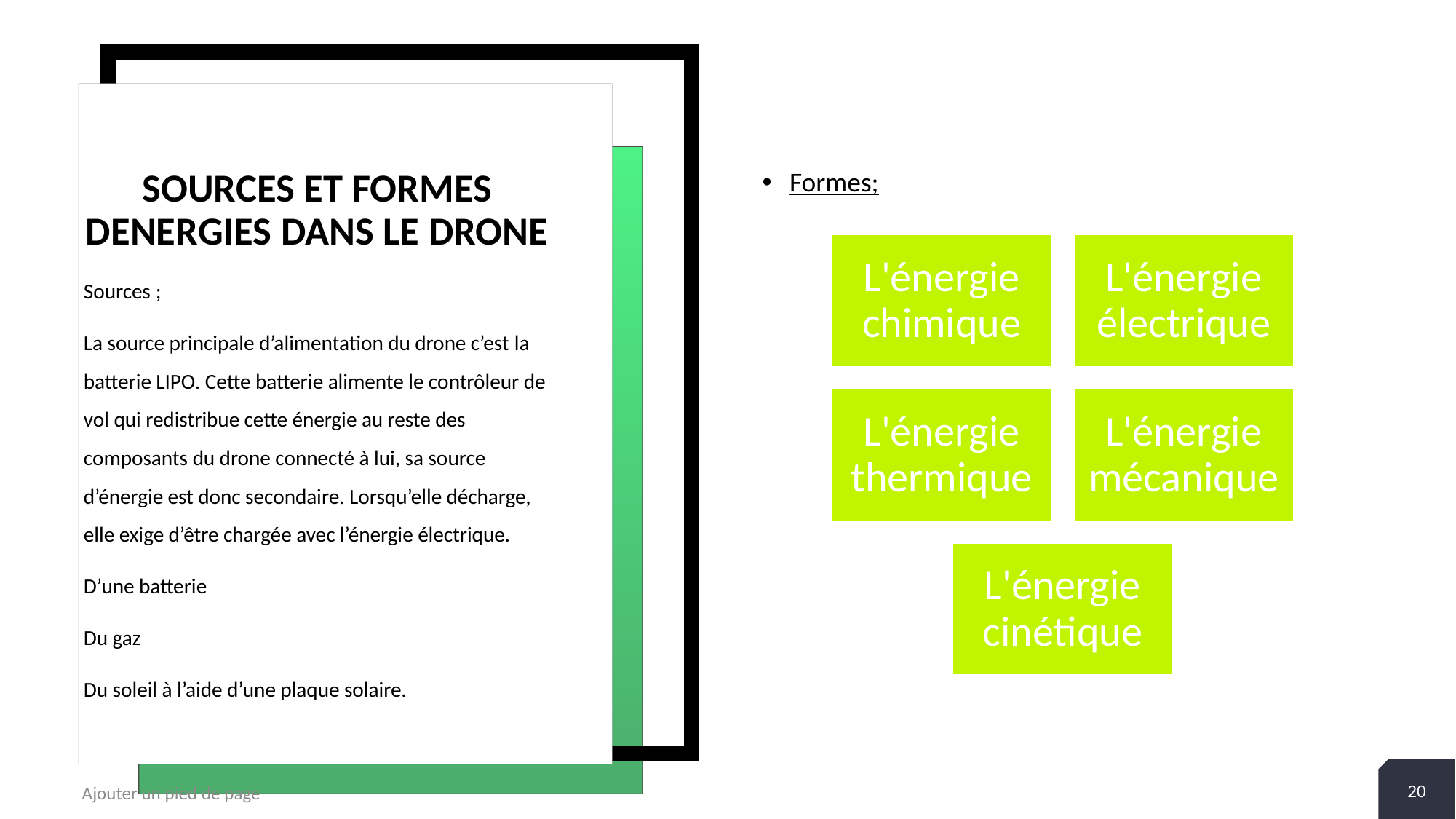

Formes;

# SOURCES ET FORMES DENERGIES DANS LE DRONE
L'énergie chimique
L'énergie électrique
L'énergie thermique
L'énergie mécanique
L'énergie cinétique
Sources ;
La source principale d’alimentation du drone c’est la batterie LIPO. Cette batterie alimente le contrôleur de vol qui redistribue cette énergie au reste des composants du drone connecté à lui, sa source d’énergie est donc secondaire. Lorsqu’elle décharge, elle exige d’être chargée avec l’énergie électrique.
D’une batterie
Du gaz
Du soleil à l’aide d’une plaque solaire.

20
Ajouter un pied de page